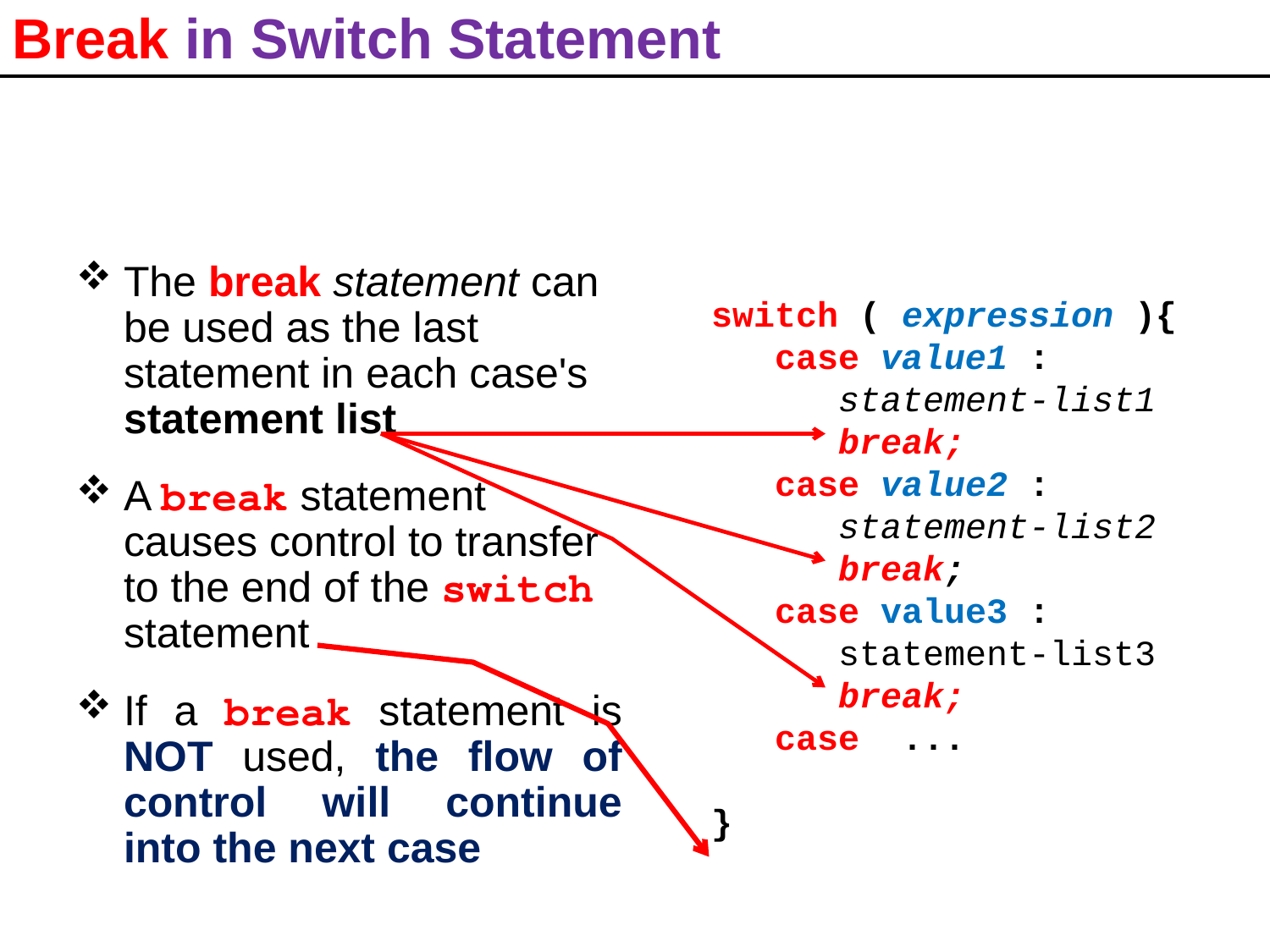

# Break in Switch Statement
The break statement can be used as the last statement in each case's statement list
A break statement causes control to transfer to the end of the switch statement
If a break statement is NOT used, the flow of control will continue into the next case

switch ( expression ){
   case value1 :
      statement-list1
	break;
   case value2 :
      statement-list2
	break;
   case value3 :
      statement-list3
	break;
   case  ...

}